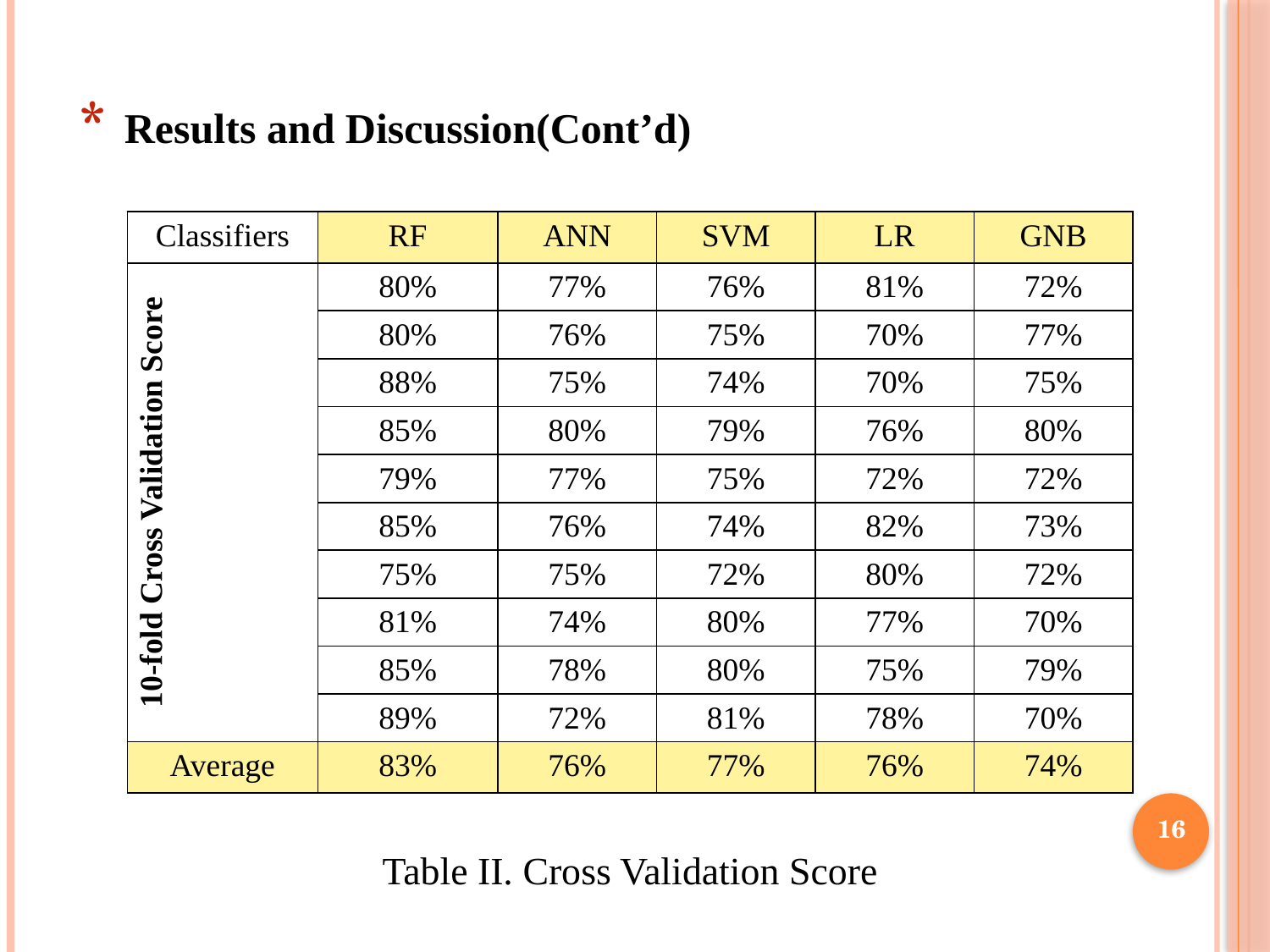

Results and Discussion(Cont’d)
| Classifiers | RF | ANN | SVM | LR | GNB |
| --- | --- | --- | --- | --- | --- |
| 10-fold Cross Validation Score | 80% | 77% | 76% | 81% | 72% |
|  | 80% | 76% | 75% | 70% | 77% |
|  | 88% | 75% | 74% | 70% | 75% |
|  | 85% | 80% | 79% | 76% | 80% |
|  | 79% | 77% | 75% | 72% | 72% |
|  | 85% | 76% | 74% | 82% | 73% |
|  | 75% | 75% | 72% | 80% | 72% |
|  | 81% | 74% | 80% | 77% | 70% |
|  | 85% | 78% | 80% | 75% | 79% |
|  | 89% | 72% | 81% | 78% | 70% |
| Average | 83% | 76% | 77% | 76% | 74% |
16
Table II. Cross Validation Score